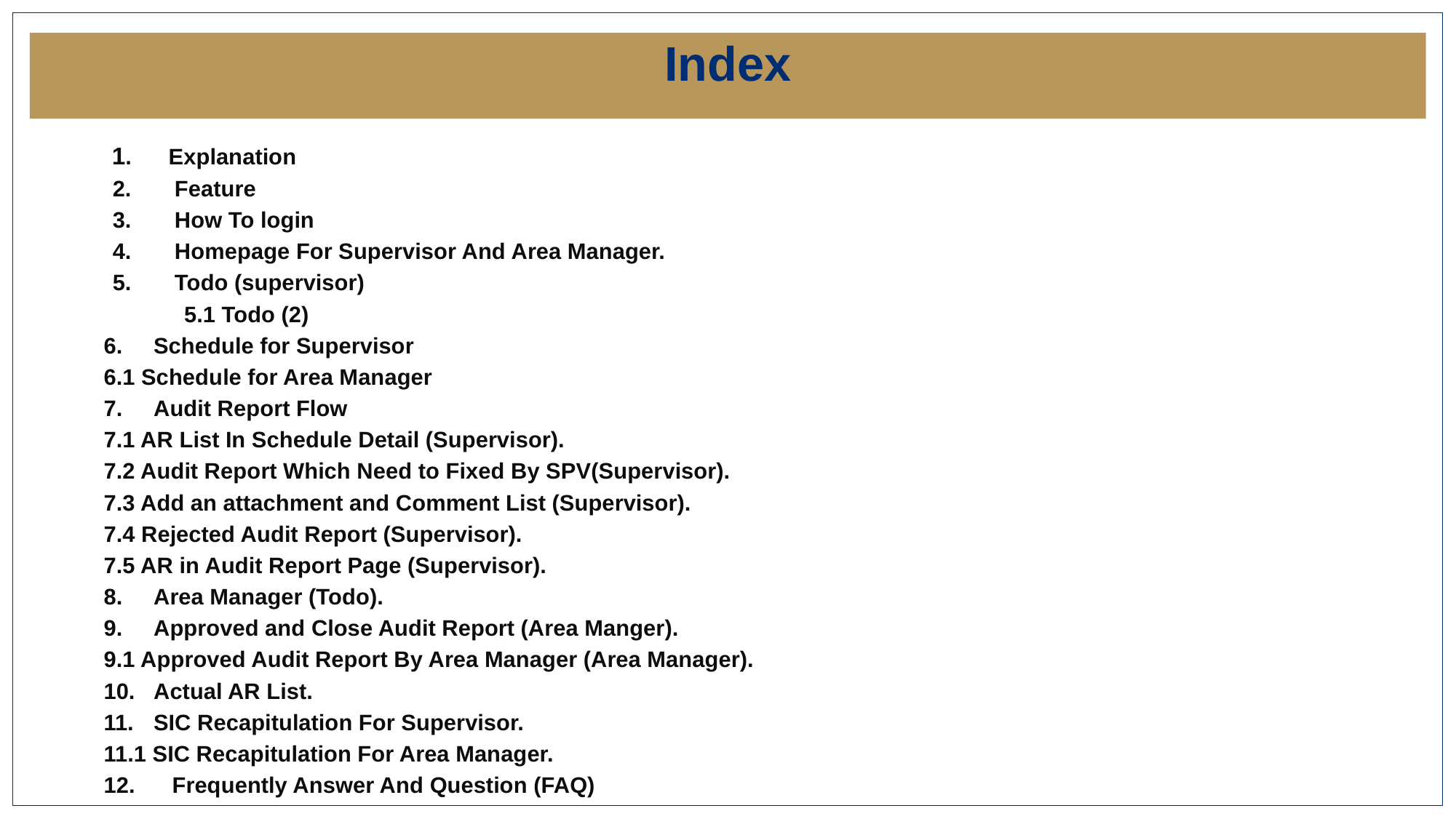

# Index
          1.      Explanation
           2.       Feature
           3.       How To login
           4.       Homepage For Supervisor And Area Manager.
           5.       Todo (supervisor)
             5.1 Todo (2)
Schedule for Supervisor
	6.1 Schedule for Area Manager
Audit Report Flow
	7.1 AR List In Schedule Detail (Supervisor).
	7.2 Audit Report Which Need to Fixed By SPV(Supervisor).
	7.3 Add an attachment and Comment List (Supervisor).
	7.4 Rejected Audit Report (Supervisor).
	7.5 AR in Audit Report Page (Supervisor).
Area Manager (Todo).
Approved and Close Audit Report (Area Manger).
	9.1 Approved Audit Report By Area Manager (Area Manager).
Actual AR List.
SIC Recapitulation For Supervisor.
	11.1 SIC Recapitulation For Area Manager.
12.      Frequently Answer And Question (FAQ)